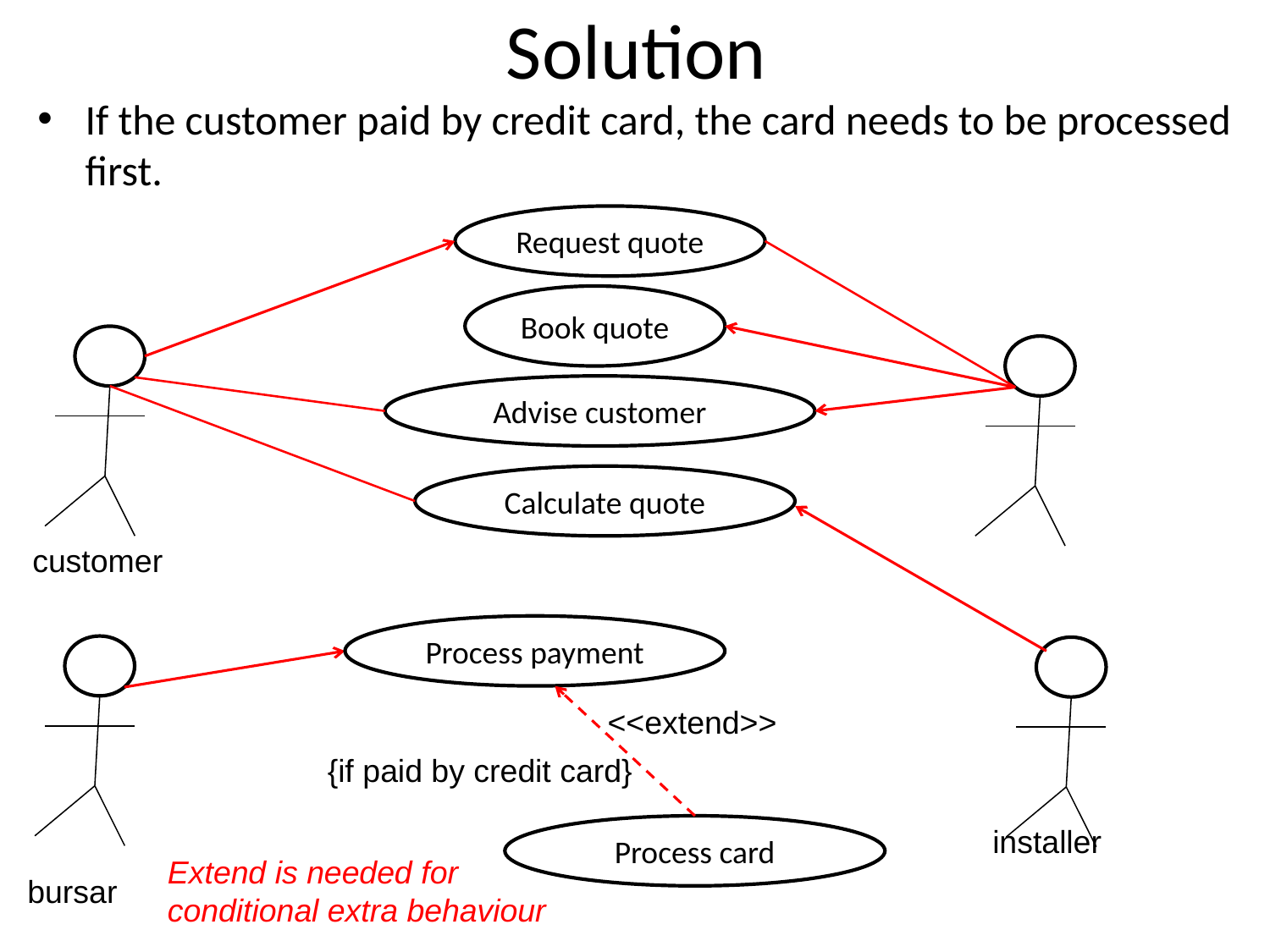

# Solution
If the customer paid by credit card, the card needs to be processed first.
Request quote
Book quote

Advise customer
Calculate quote
customer
Process payment

<<extend>>
{if paid by credit card}
Process card
installer
Extend is needed for conditional extra behaviour
bursar